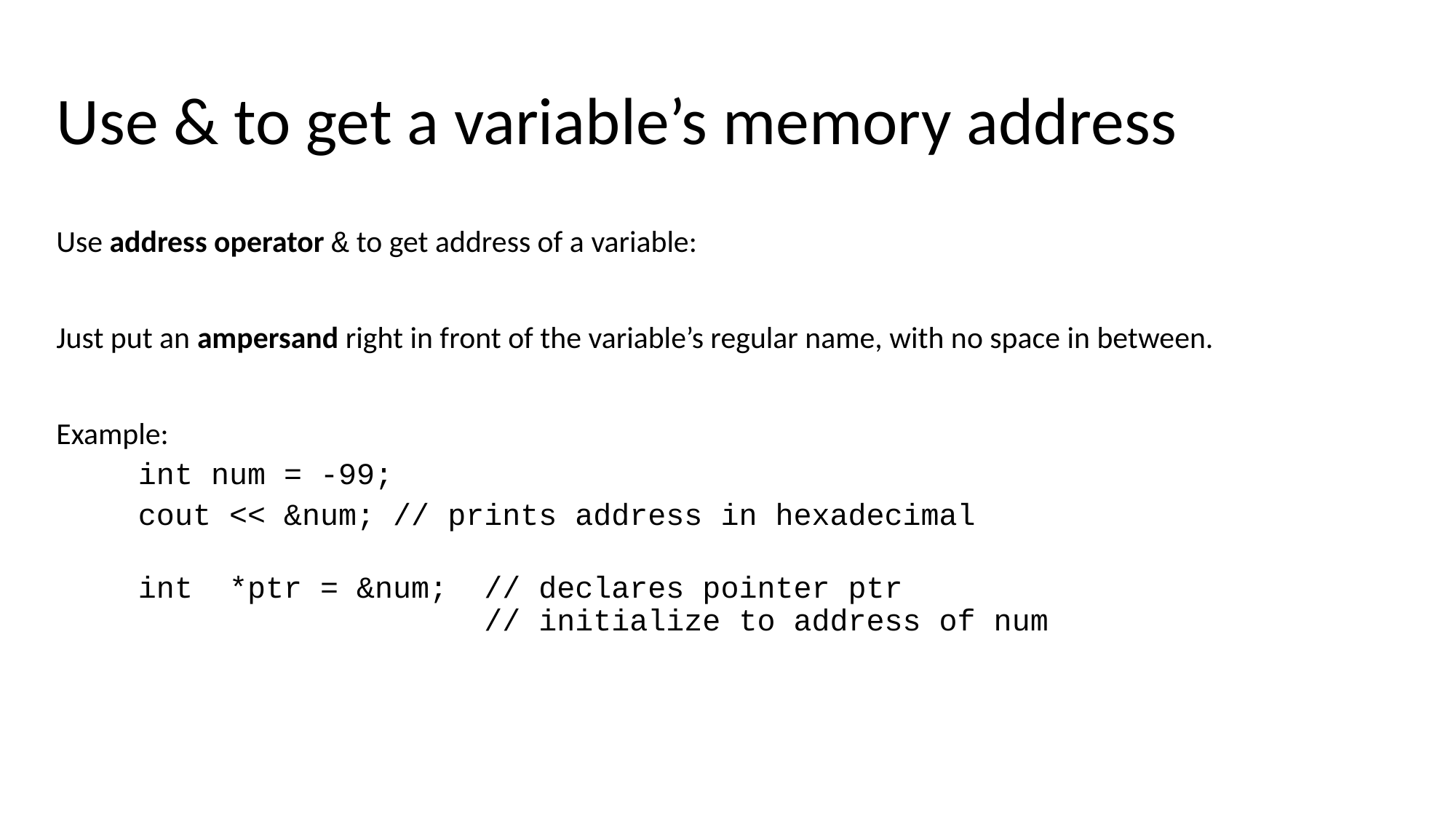

# Use & to get a variable’s memory address
Use address operator & to get address of a variable:

Just put an ampersand right in front of the variable’s regular name, with no space in between.

Example:
	int num = -99;
	cout << &num; // prints address in hexadecimal
	int  *ptr = &num;  // declares pointer ptr
                   // initialize to address of num